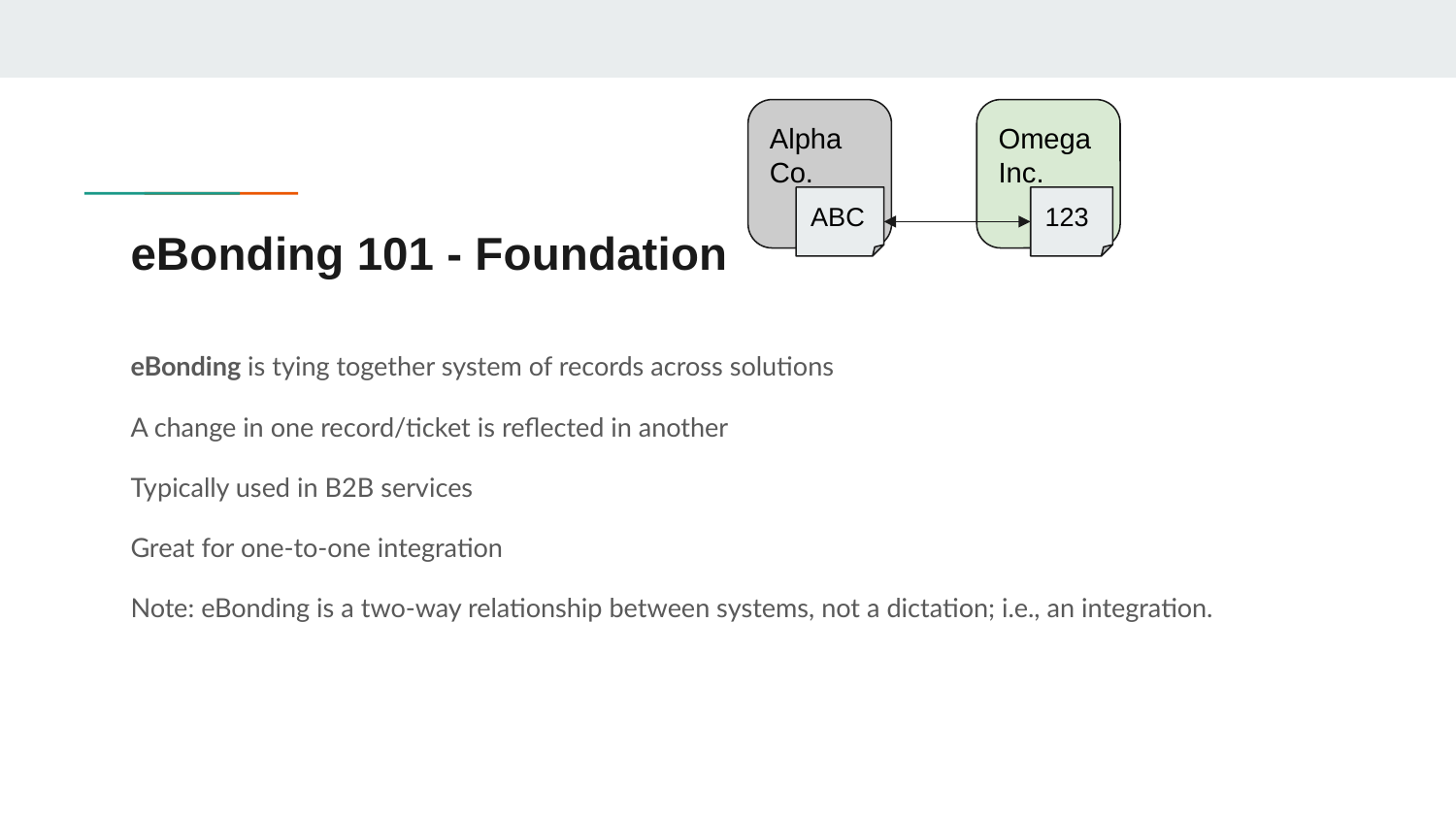

Alpha Co.
Omega Inc.
ABC
123
# eBonding 101 - Foundation
eBonding is tying together system of records across solutions
A change in one record/ticket is reflected in another
Typically used in B2B services
Great for one-to-one integration
Note: eBonding is a two-way relationship between systems, not a dictation; i.e., an integration.